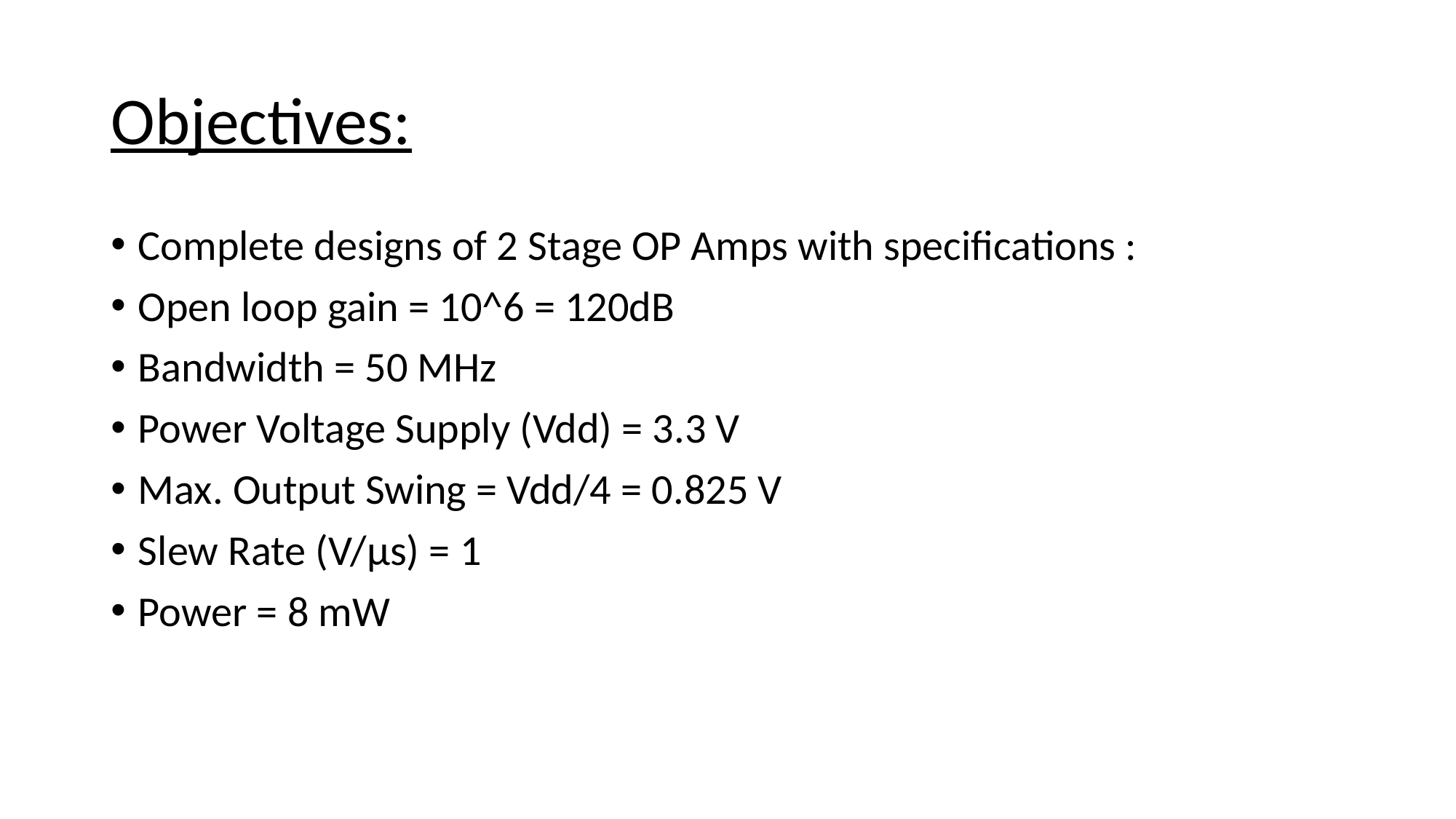

# Objectives:
Complete designs of 2 Stage OP Amps with specifications :
Open loop gain = 10^6 = 120dB
Bandwidth = 50 MHz
Power Voltage Supply (Vdd) = 3.3 V
Max. Output Swing = Vdd/4 = 0.825 V
Slew Rate (V/μs) = 1
Power = 8 mW